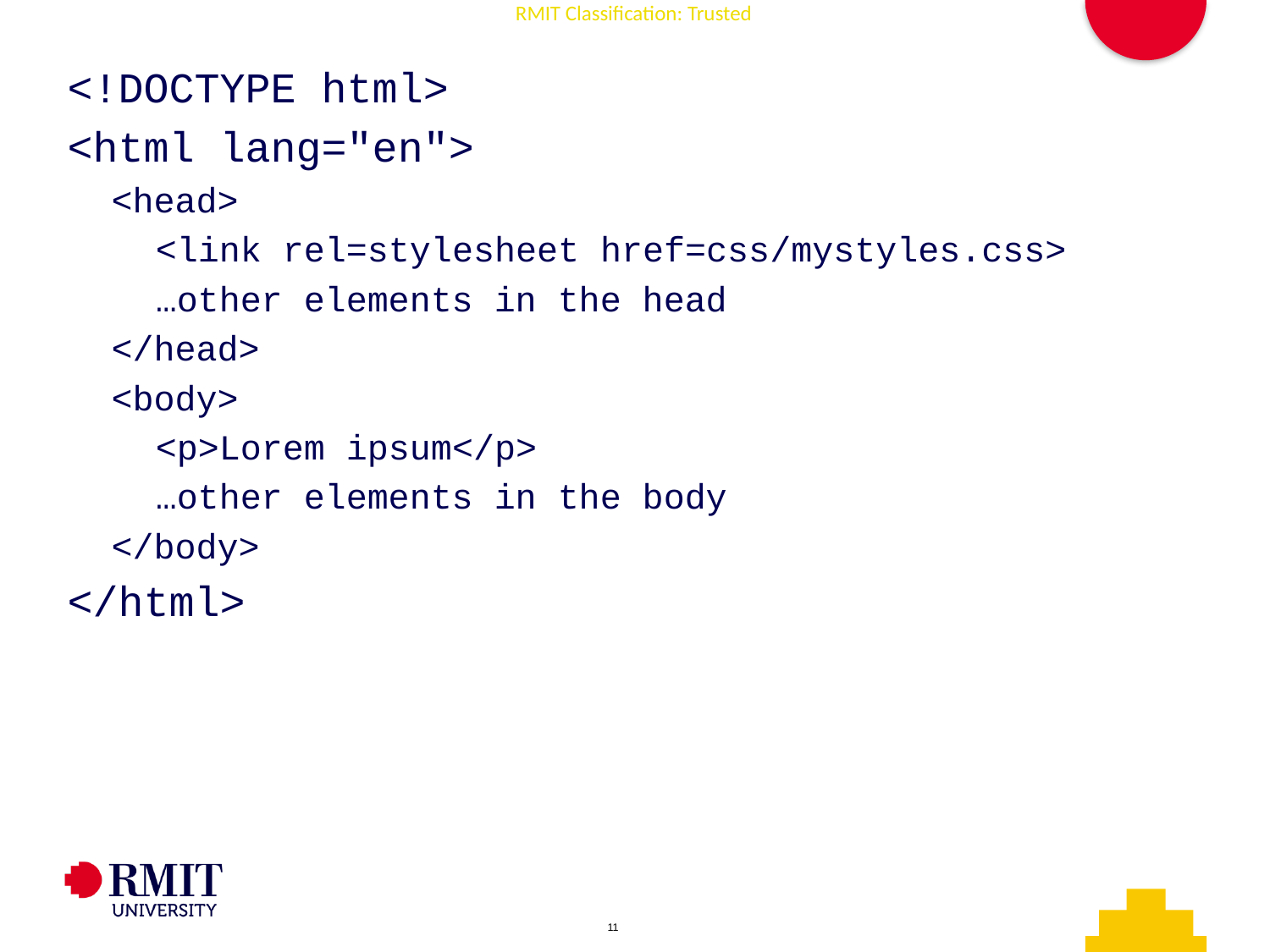

<!DOCTYPE html>
<html lang="en">
<head>
<link rel=stylesheet href=css/mystyles.css>
…other elements in the head
</head>
<body>
<p>Lorem ipsum</p>
…other elements in the body
</body>
</html>
AD006 Associate Degree in IT